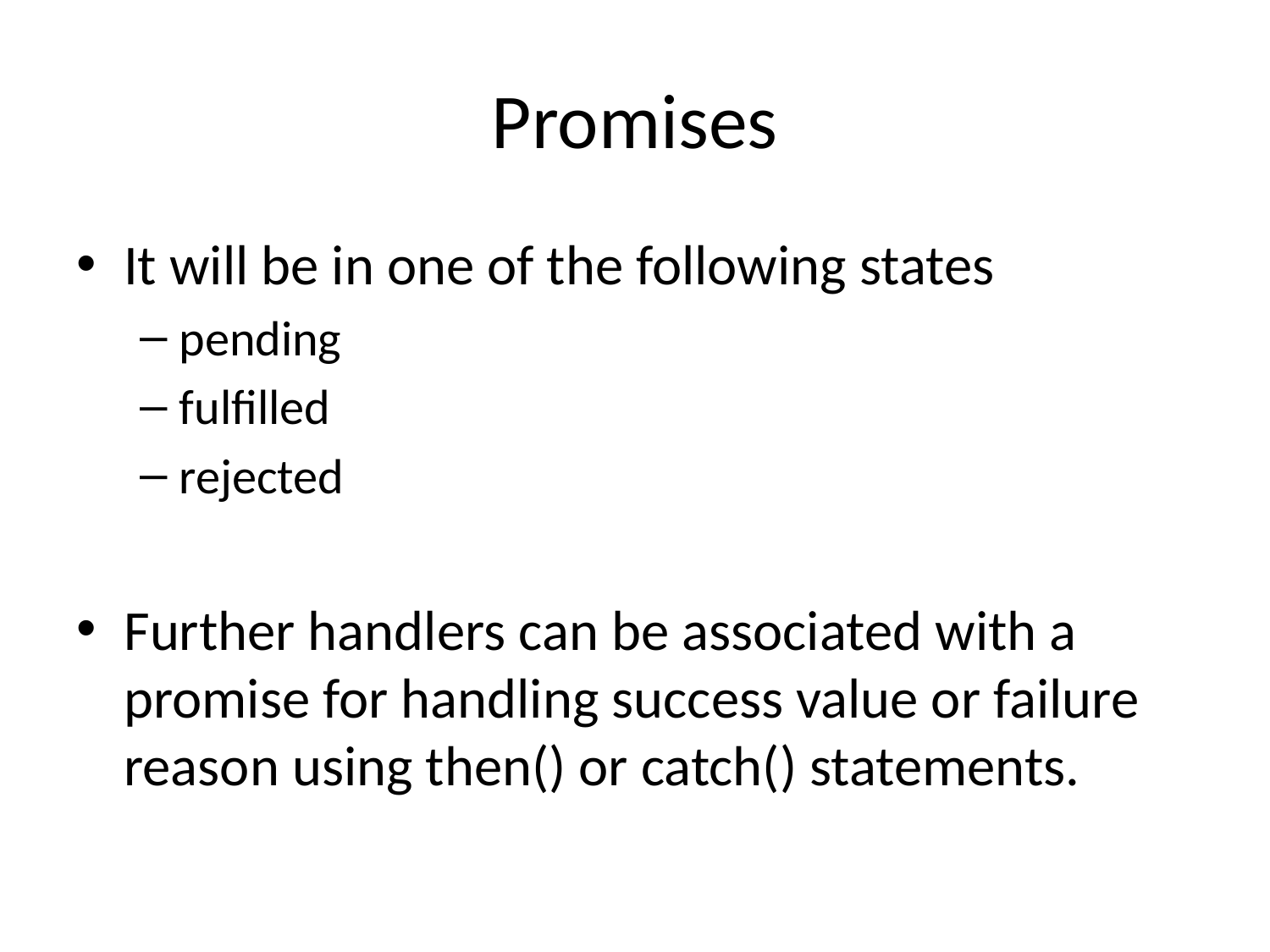

# Promises
It will be in one of the following states
pending
fulfilled
rejected

Further handlers can be associated with a promise for handling success value or failure reason using then() or catch() statements.